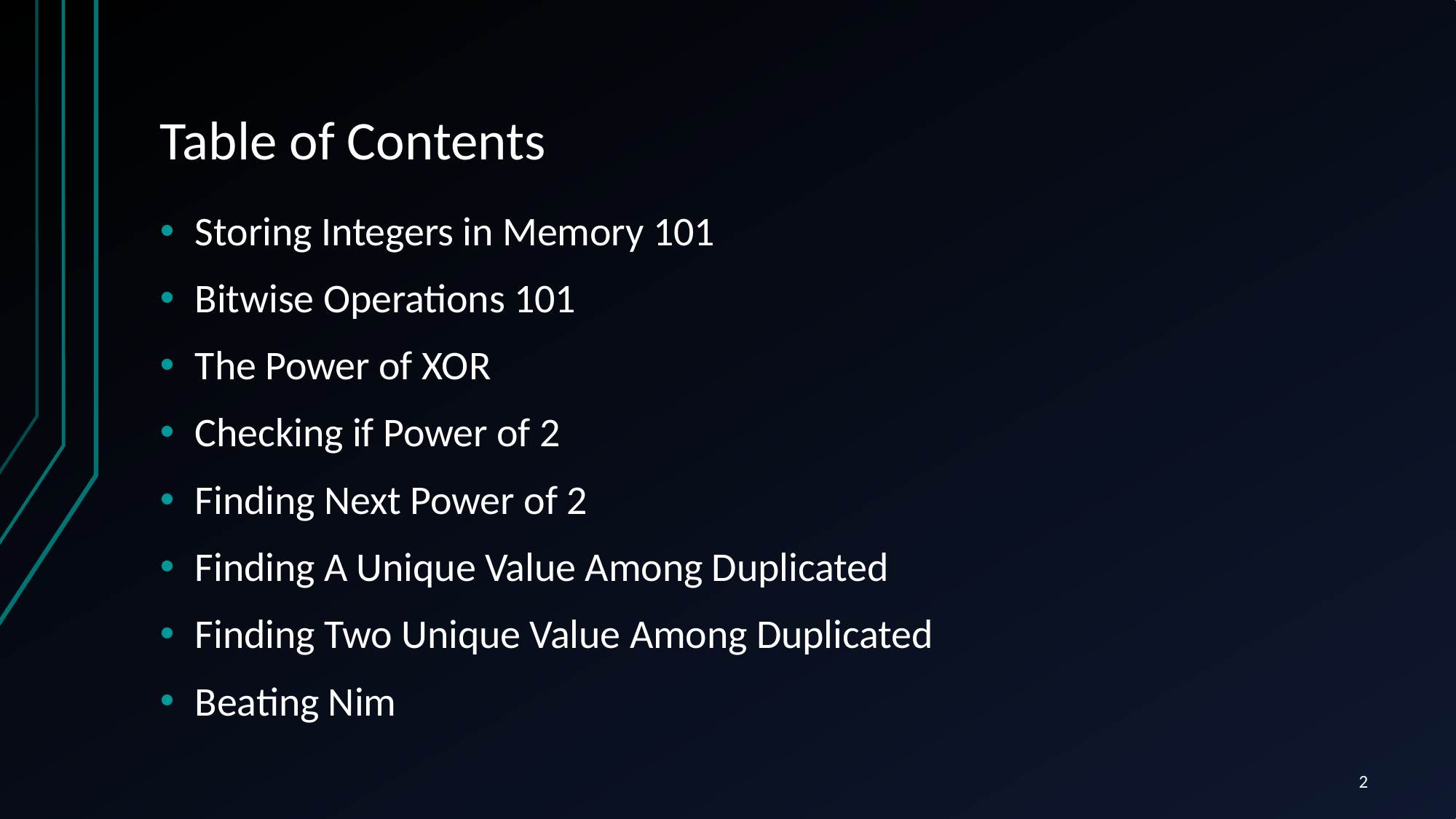

# Table of Contents
Storing Integers in Memory 101
Bitwise Operations 101
The Power of XOR
Checking if Power of 2
Finding Next Power of 2
Finding A Unique Value Among Duplicated
Finding Two Unique Value Among Duplicated
Beating Nim
2